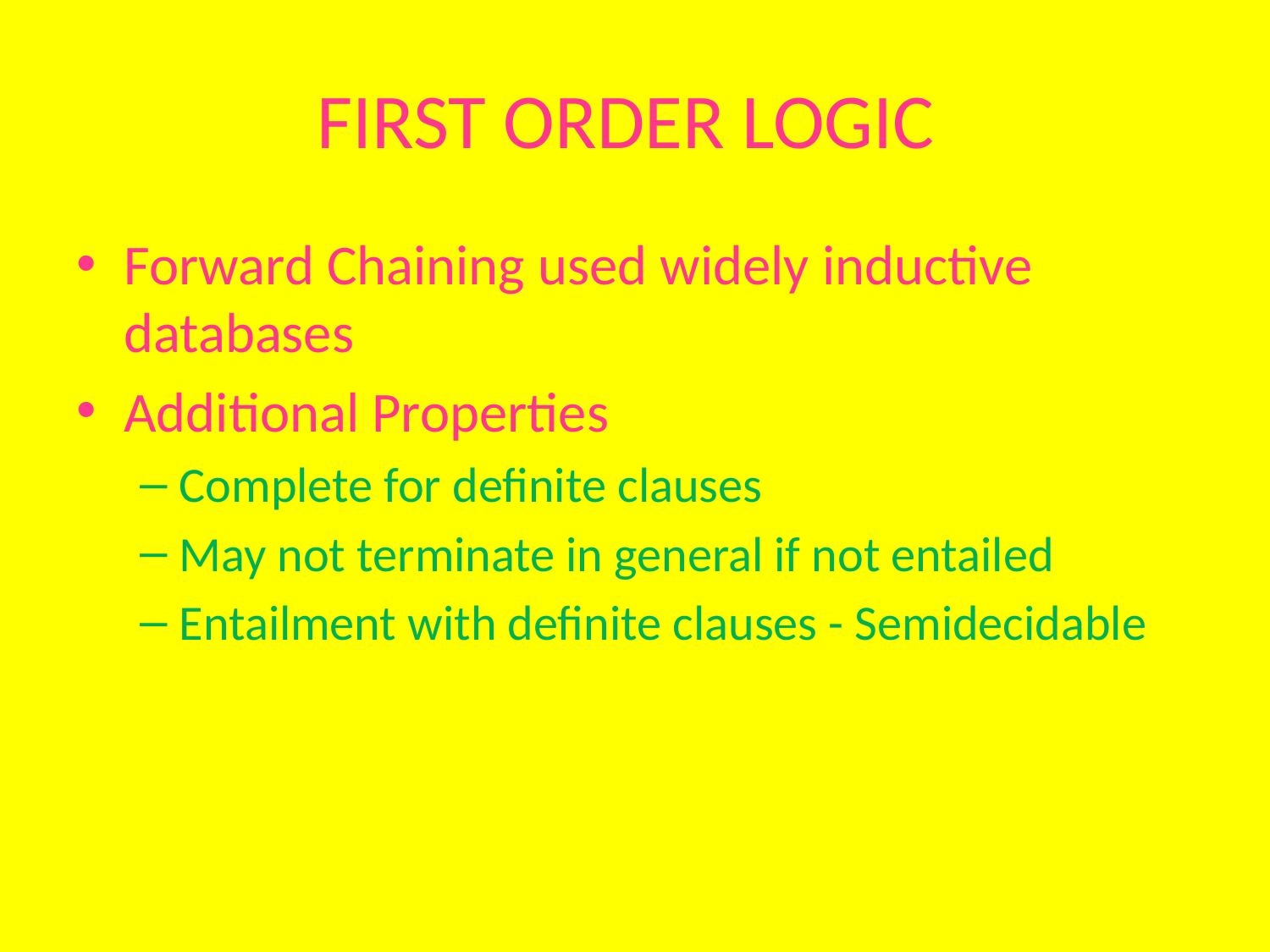

# FIRST ORDER LOGIC
Forward Chaining used widely inductive databases
Additional Properties
Complete for definite clauses
May not terminate in general if not entailed
Entailment with definite clauses - Semidecidable